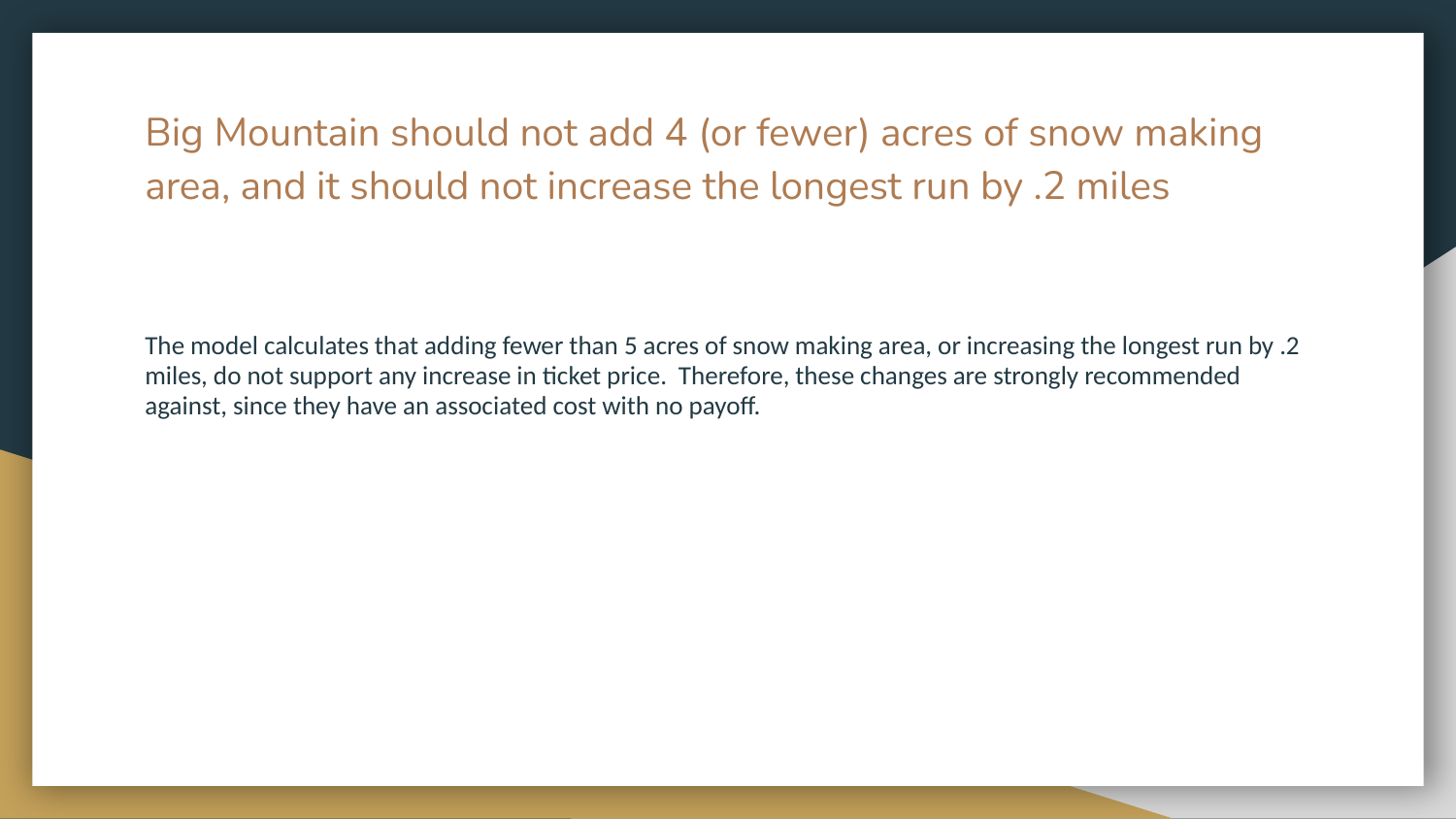

# Big Mountain should not add 4 (or fewer) acres of snow making area, and it should not increase the longest run by .2 miles
The model calculates that adding fewer than 5 acres of snow making area, or increasing the longest run by .2 miles, do not support any increase in ticket price.  Therefore, these changes are strongly recommended against, since they have an associated cost with no payoff.